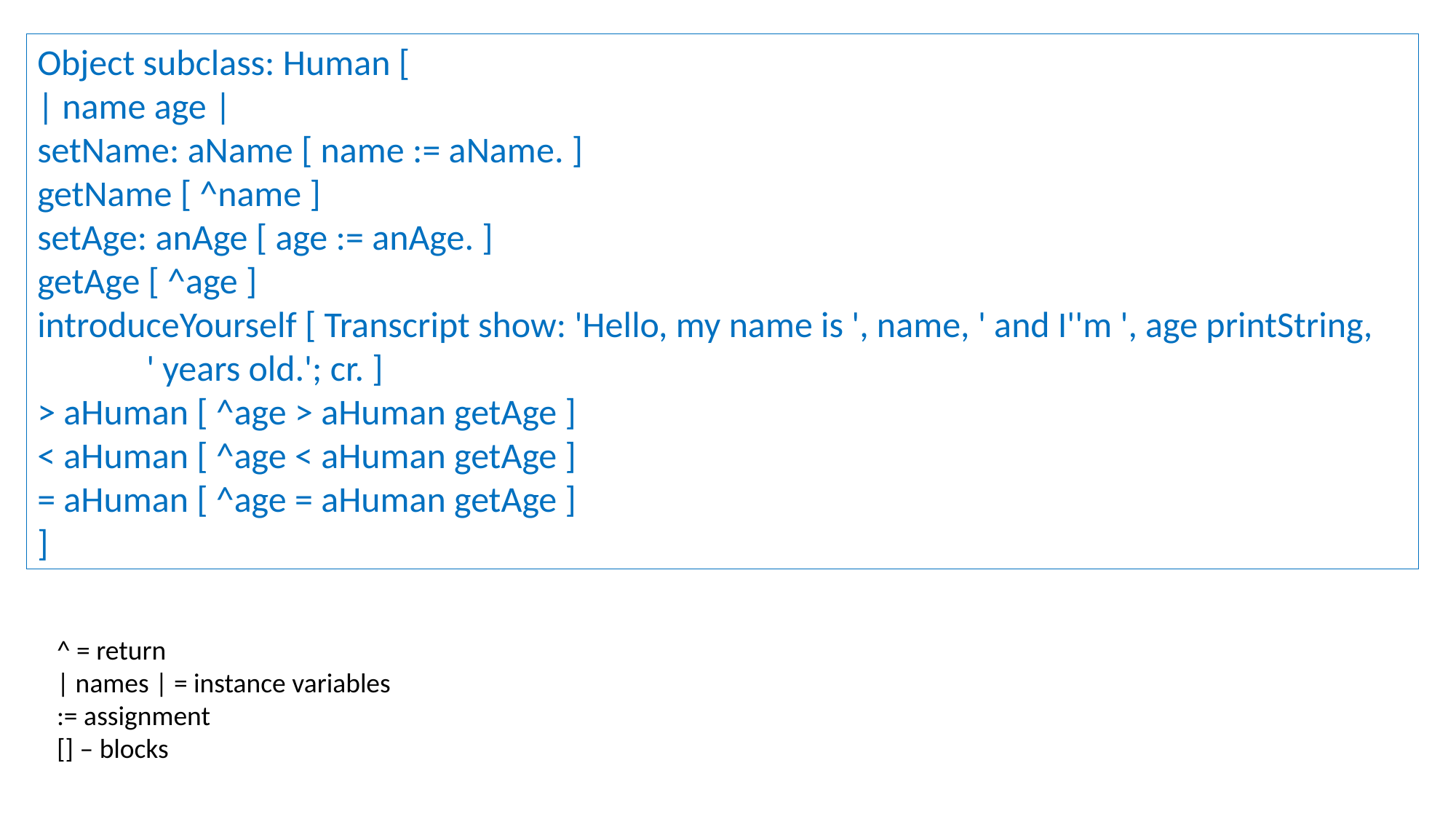

Object subclass: Human [
| name age |
setName: aName [ name := aName. ]
getName [ ^name ]
setAge: anAge [ age := anAge. ]
getAge [ ^age ]
introduceYourself [ Transcript show: 'Hello, my name is ', name, ' and I''m ', age printString,
	' years old.'; cr. ]
> aHuman [ ^age > aHuman getAge ]
< aHuman [ ^age < aHuman getAge ]
= aHuman [ ^age = aHuman getAge ]
]
^ = return
| names | = instance variables
:= assignment
[] – blocks